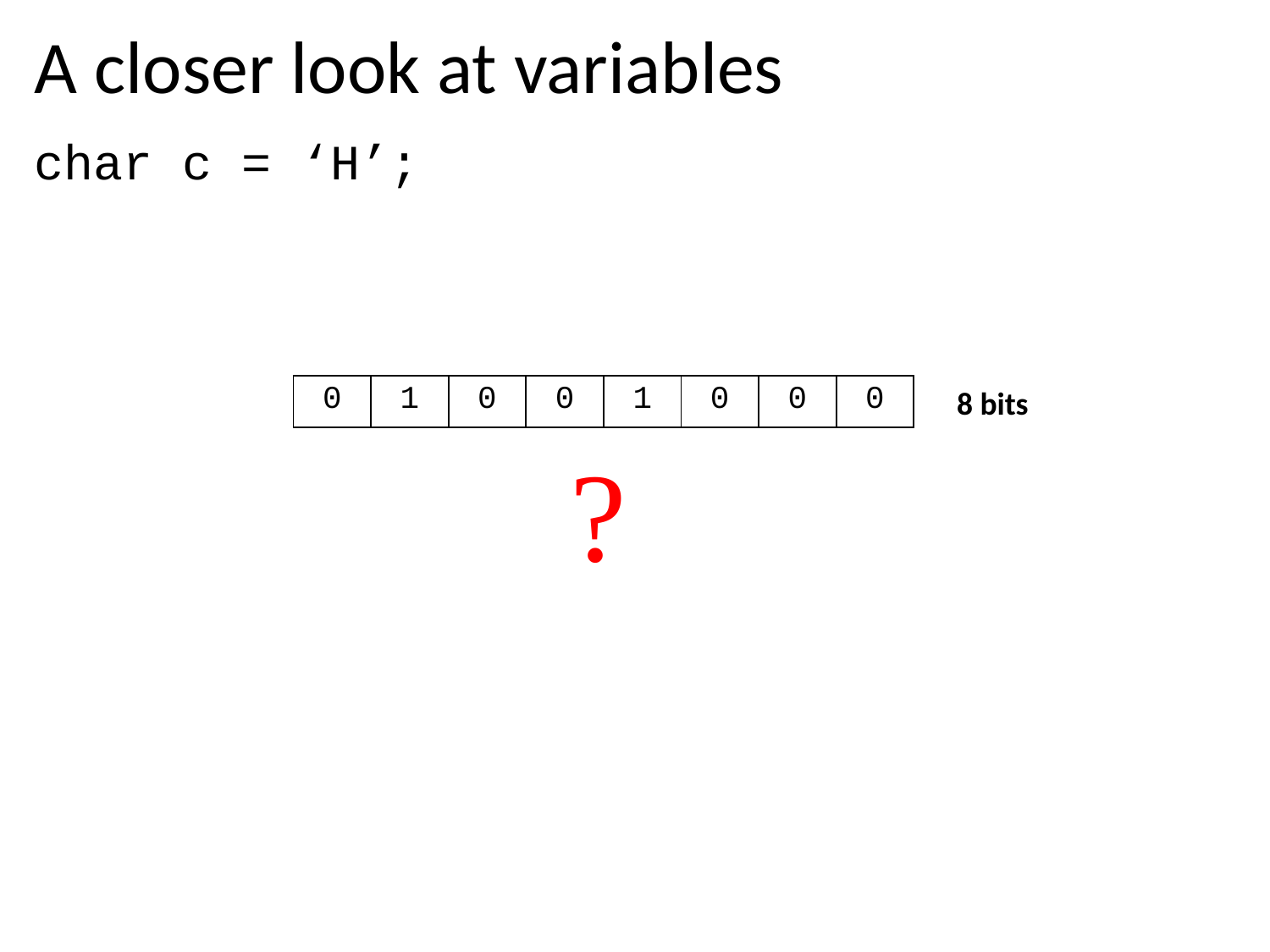

# A closer look at variables
char c = ‘H’;
| 0 | 1 | 0 | 0 | 1 | 0 | 0 | 0 |
| --- | --- | --- | --- | --- | --- | --- | --- |
8 bits
?